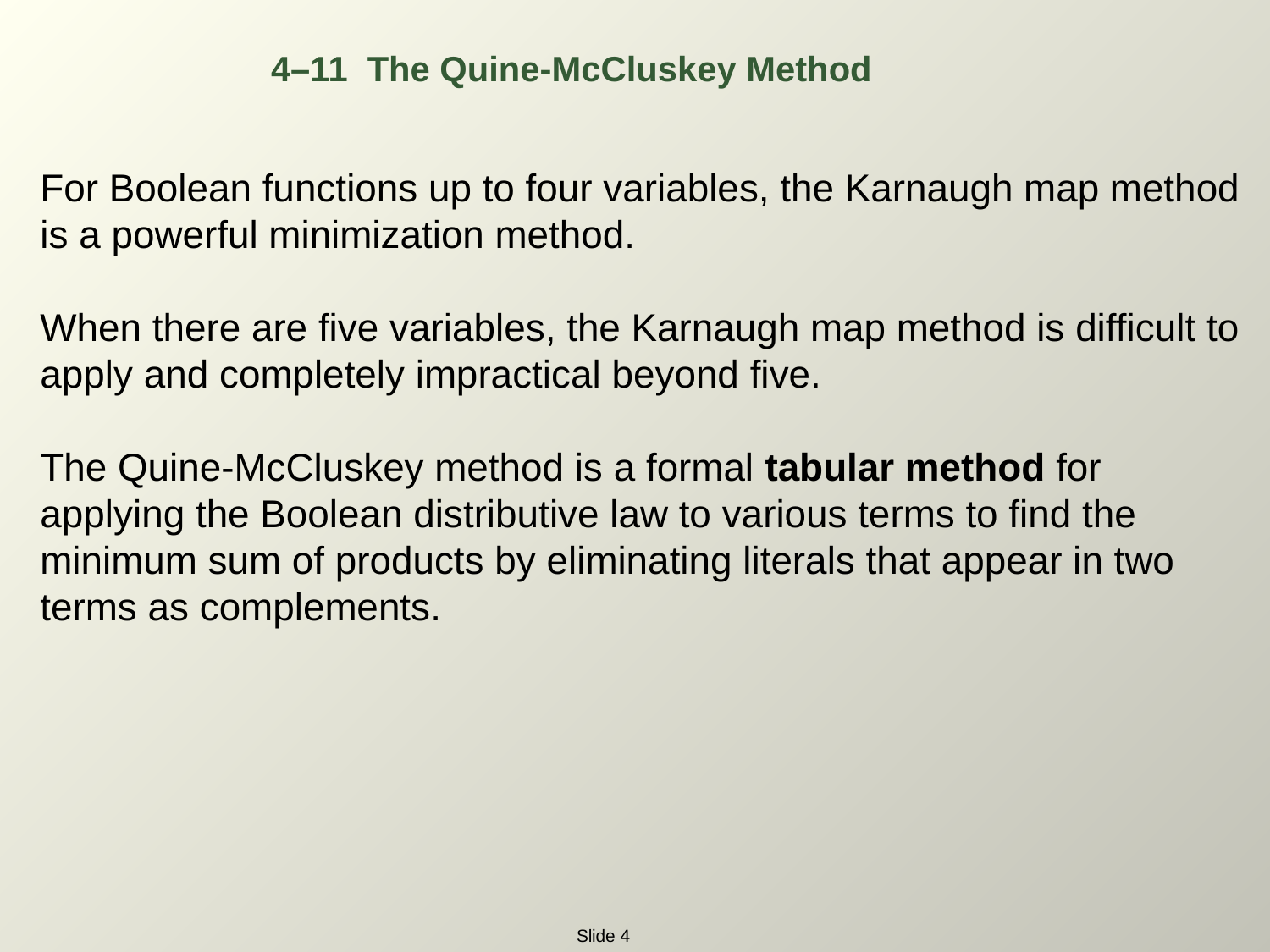

4–11  The Quine-McCluskey Method
For Boolean functions up to four variables, the Karnaugh map method is a powerful minimization method.

When there are five variables, the Karnaugh map method is difficult to apply and completely impractical beyond five.

The Quine-McCluskey method is a formal tabular method for applying the Boolean distributive law to various terms to find the minimum sum of products by eliminating literals that appear in two terms as complements.